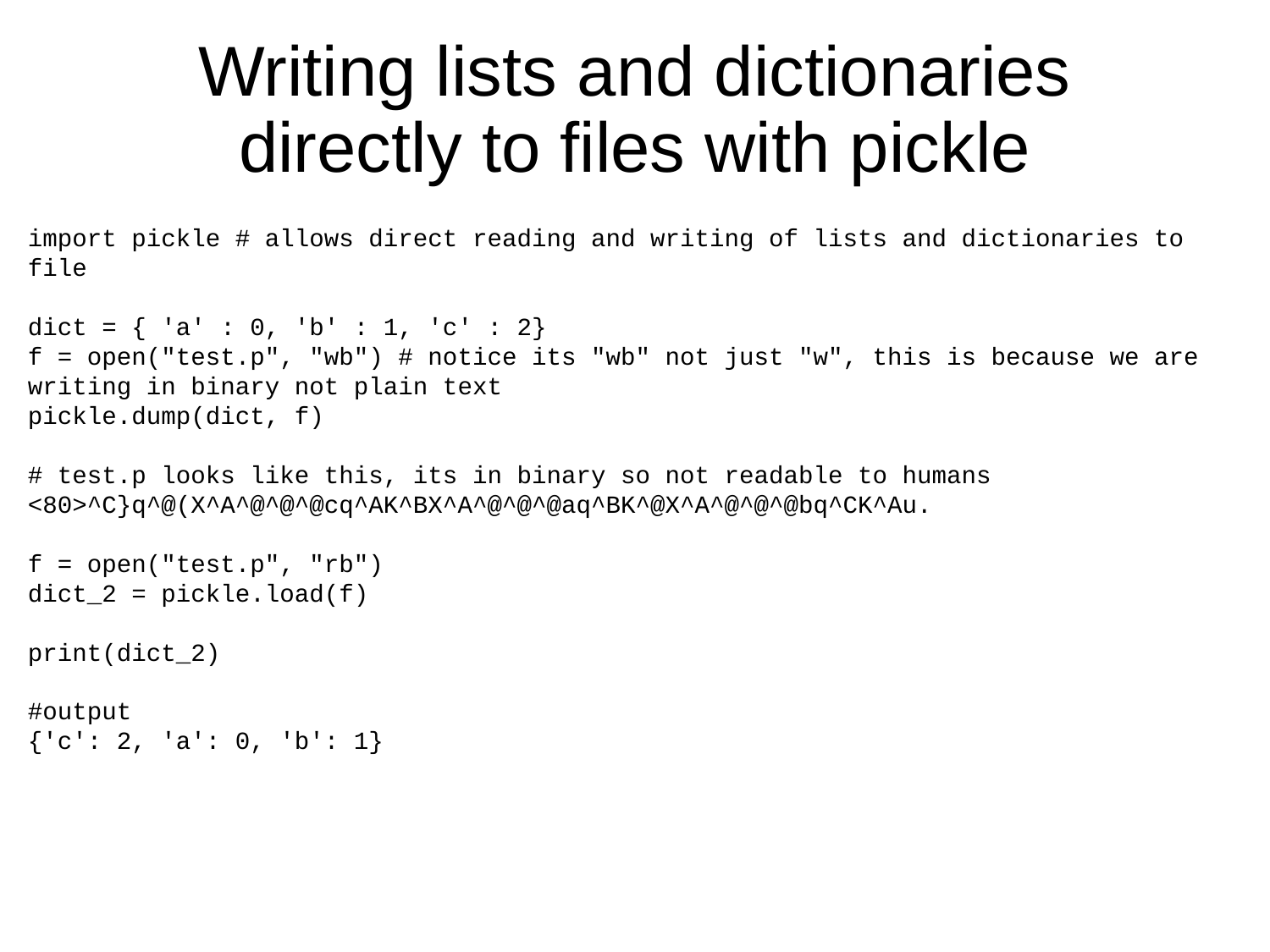

# Writing lists and dictionaries directly to files with pickle
import pickle # allows direct reading and writing of lists and dictionaries to file

dict = { 'a' : 0, 'b' : 1, 'c' : 2}
f = open("test.p", "wb") # notice its "wb" not just "w", this is because we are writing in binary not plain text
pickle.dump(dict, f)

# test.p looks like this, its in binary so not readable to humans
<80>^C}q^@(X^A^@^@^@cq^AK^BX^A^@^@^@aq^BK^@X^A^@^@^@bq^CK^Au.

f = open("test.p", "rb")
dict_2 = pickle.load(f)

print(dict_2)

#output
{'c': 2, 'a': 0, 'b': 1}